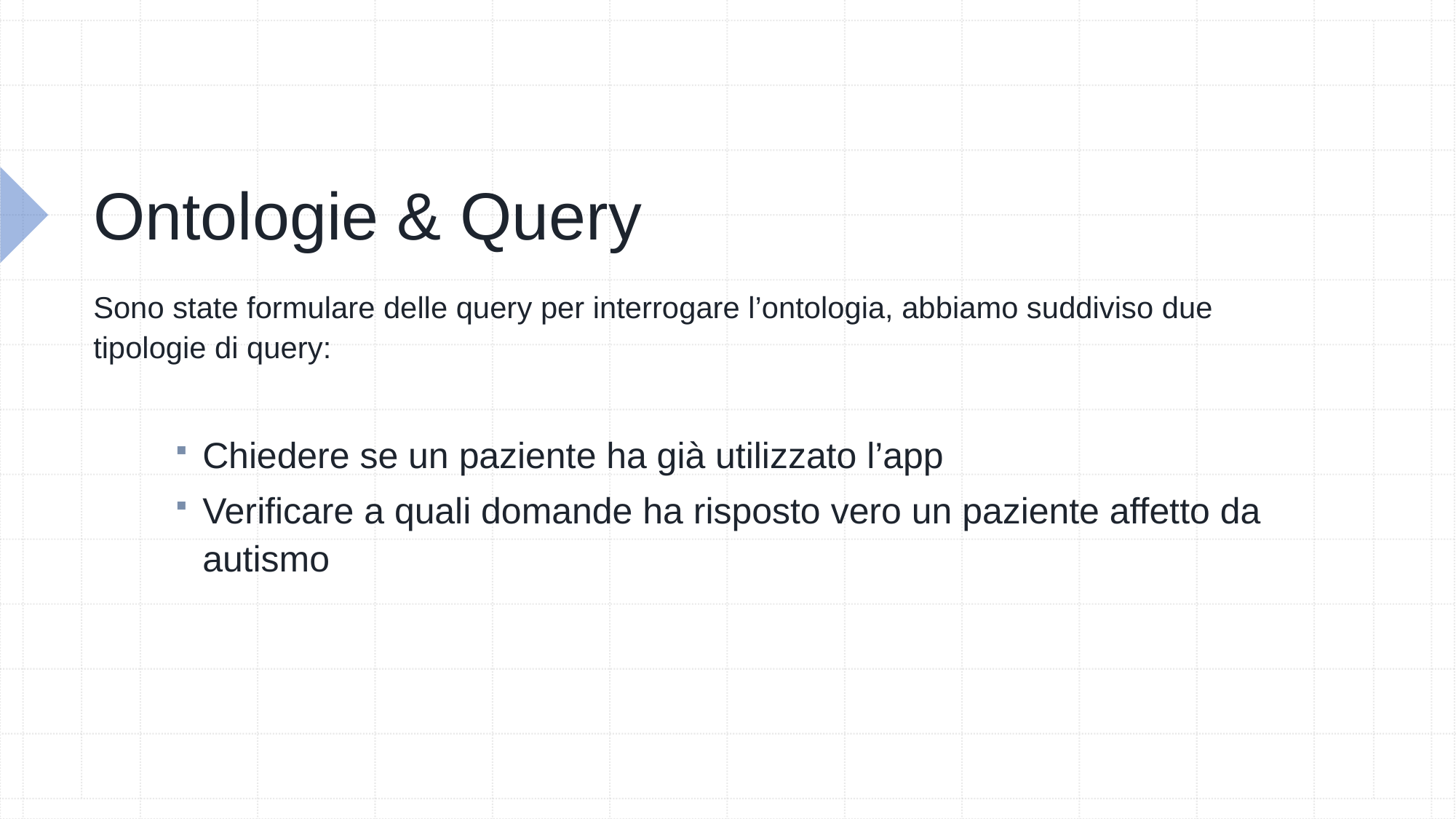

# Ontologie & Query
Sono state formulare delle query per interrogare l’ontologia, abbiamo suddiviso due tipologie di query:

Chiedere se un paziente ha già utilizzato l’app
Verificare a quali domande ha risposto vero un paziente affetto da autismo